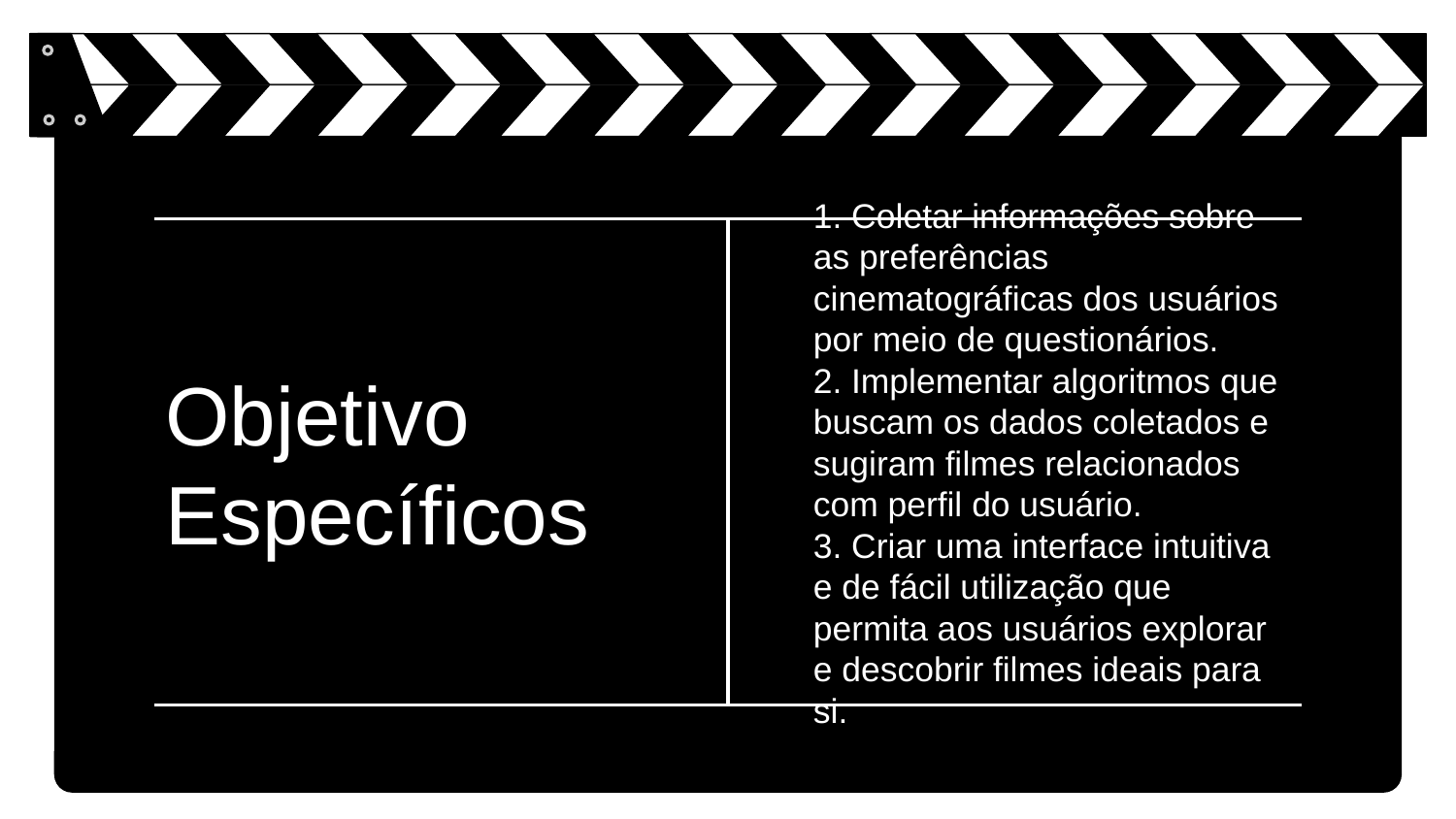

1. Coletar informações sobre as preferências cinematográficas dos usuários por meio de questionários.
2. Implementar algoritmos que buscam os dados coletados e sugiram filmes relacionados com perfil do usuário.
3. Criar uma interface intuitiva e de fácil utilização que permita aos usuários explorar e descobrir filmes ideais para si.
# Objetivo Específicos